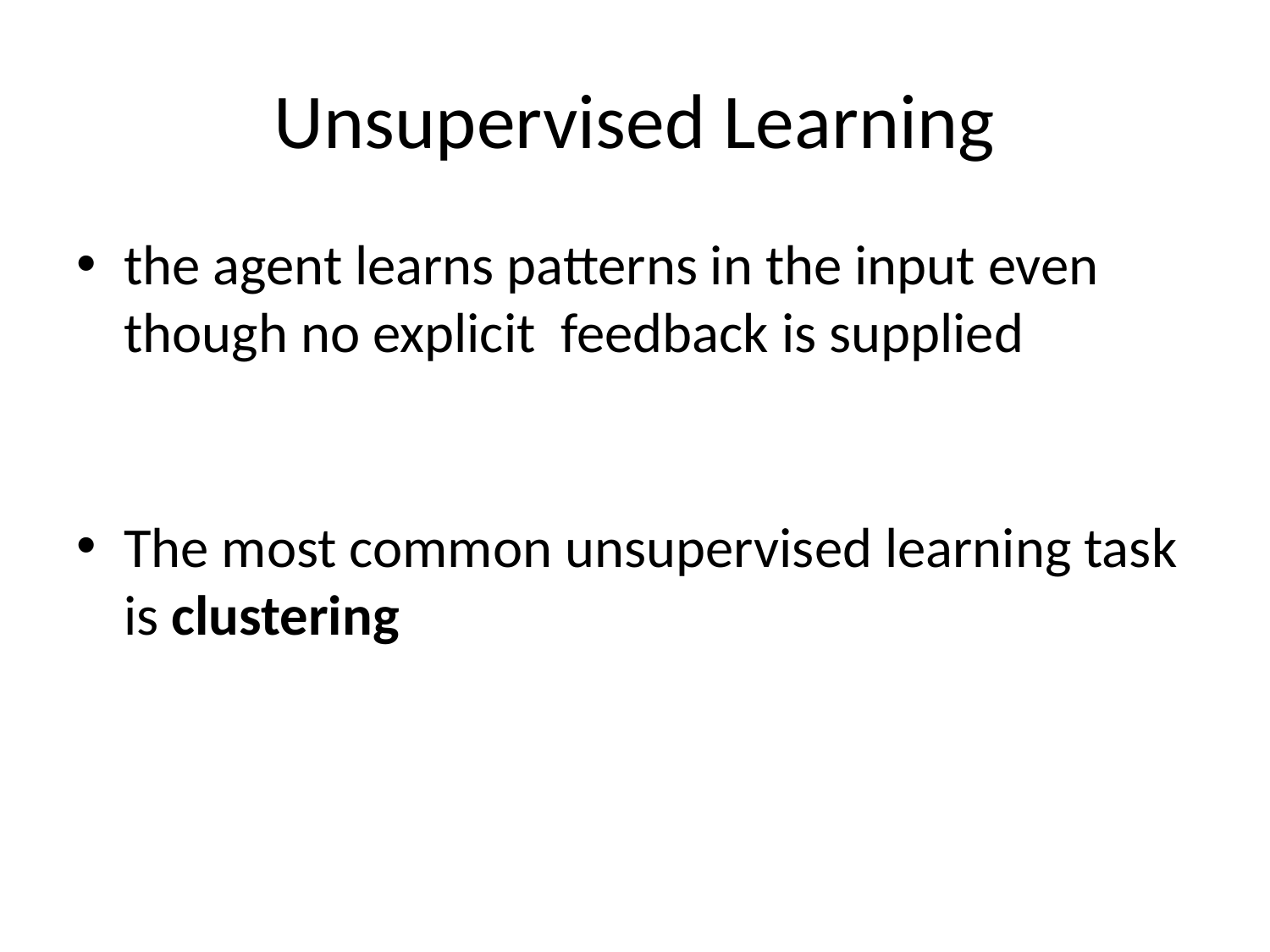

# Unsupervised Learning
the agent learns patterns in the input even though no explicit  feedback is supplied
The most common unsupervised learning task is clustering